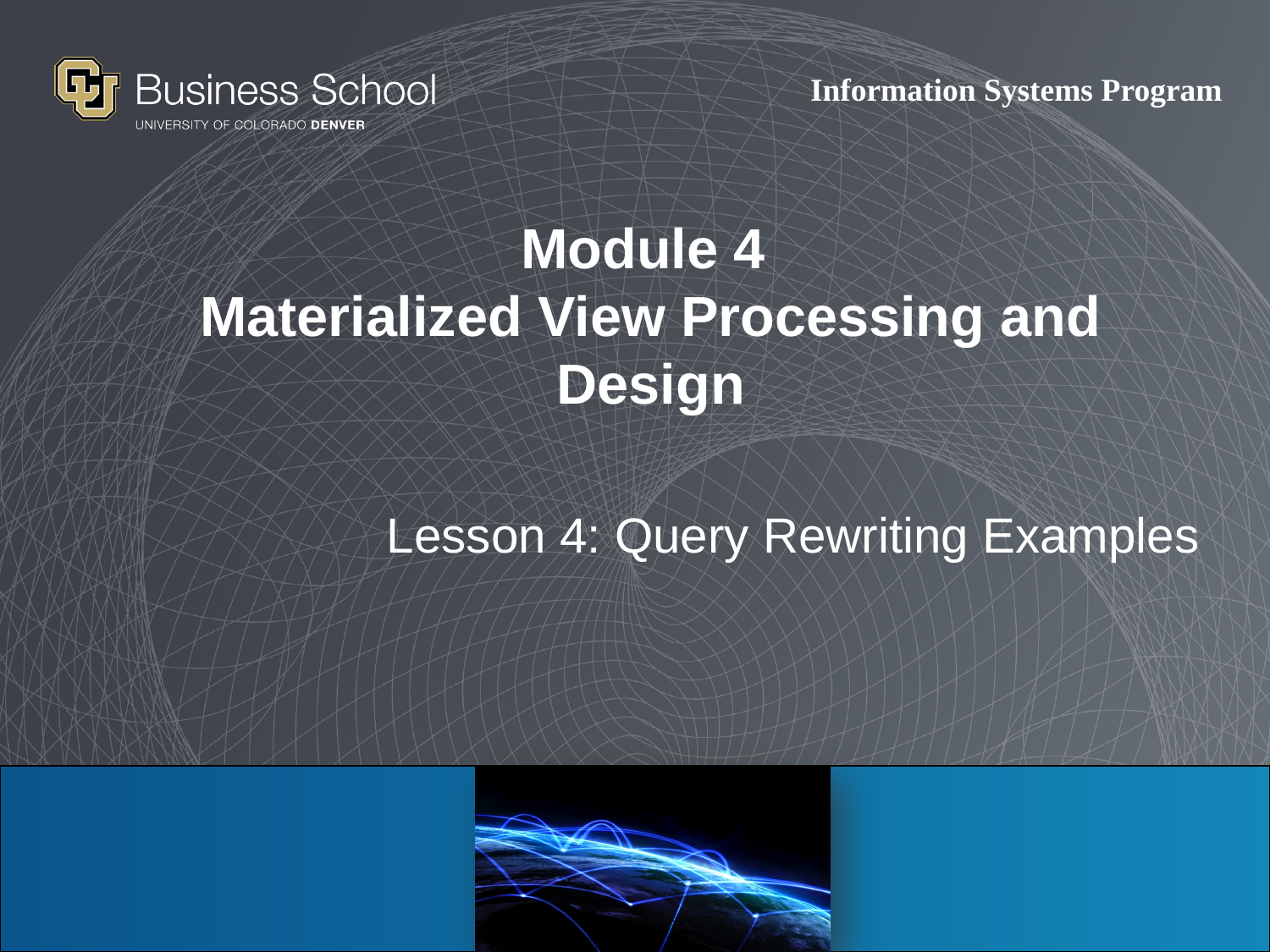

# Module 4 Materialized View Processing and Design
Lesson 4: Query Rewriting Examples